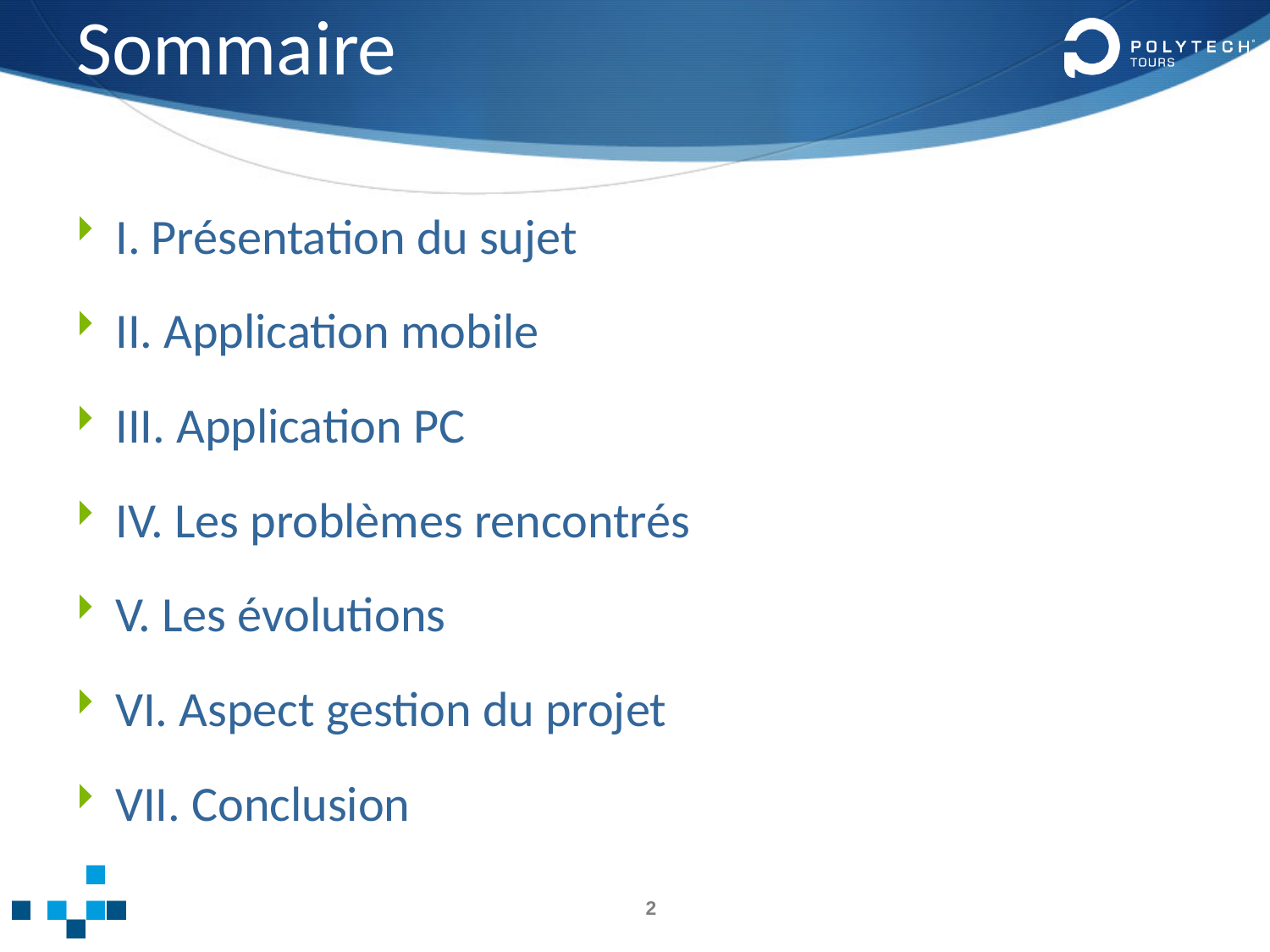

# Sommaire
I. Présentation du sujet
II. Application mobile
III. Application PC
IV. Les problèmes rencontrés
V. Les évolutions
VI. Aspect gestion du projet
VII. Conclusion

2